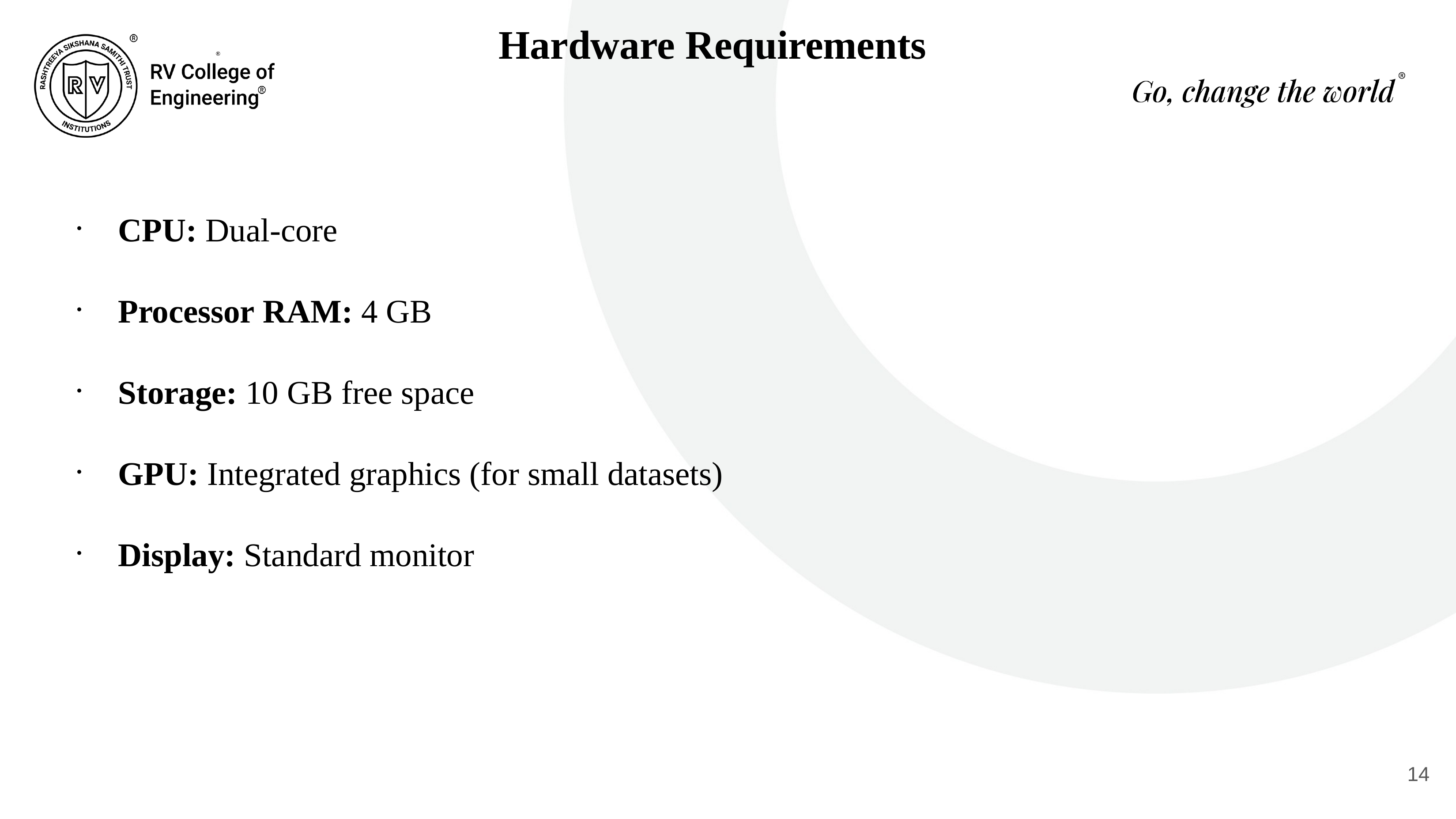

# Hardware Requirements

CPU: Dual-core

Processor RAM: 4 GB

Storage: 10 GB free space

GPU: Integrated graphics (for small datasets)

Display: Standard monitor
14